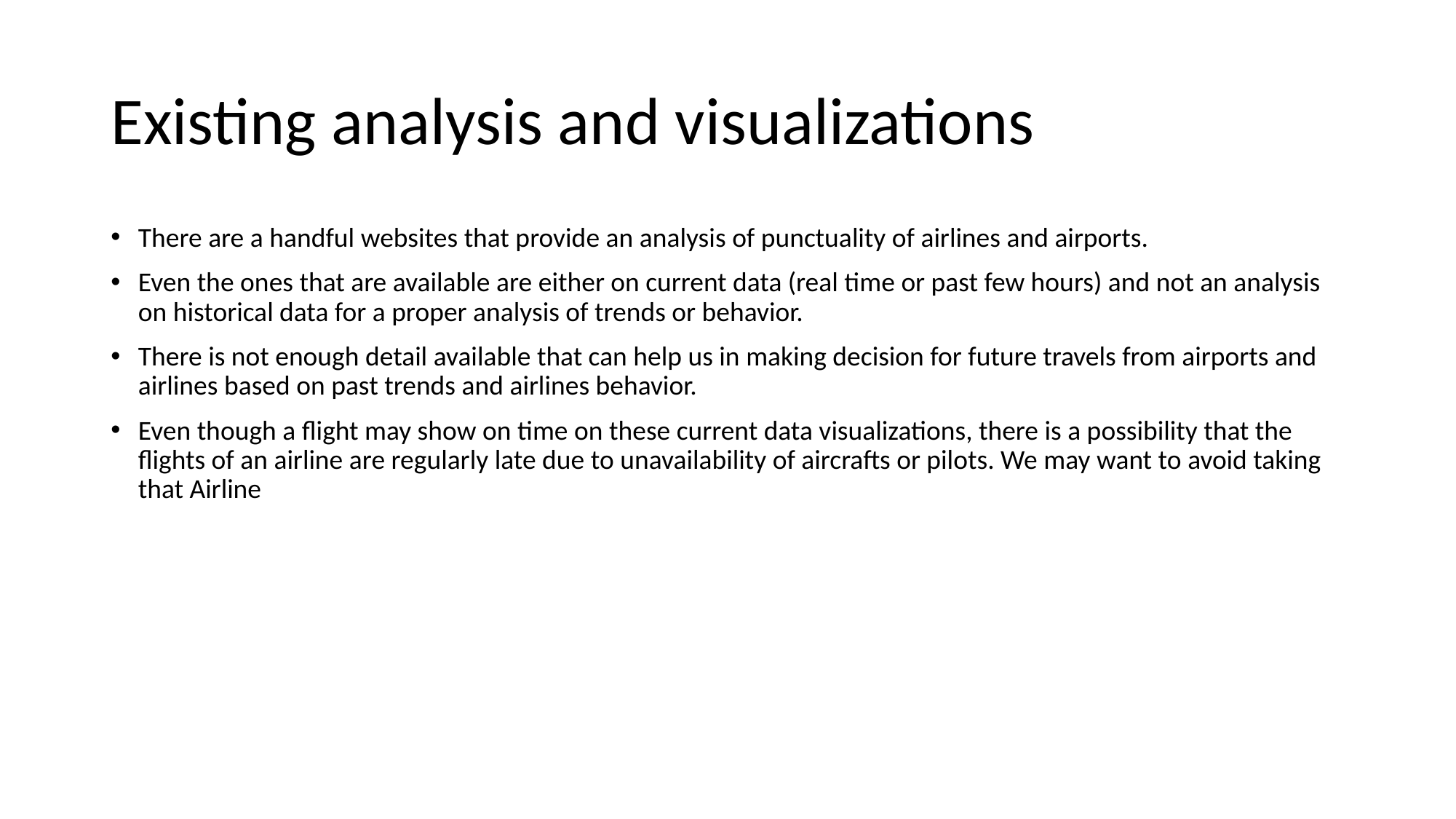

# Existing analysis and visualizations
There are a handful websites that provide an analysis of punctuality of airlines and airports.
Even the ones that are available are either on current data (real time or past few hours) and not an analysis on historical data for a proper analysis of trends or behavior.
There is not enough detail available that can help us in making decision for future travels from airports and airlines based on past trends and airlines behavior.
Even though a flight may show on time on these current data visualizations, there is a possibility that the flights of an airline are regularly late due to unavailability of aircrafts or pilots. We may want to avoid taking that Airline